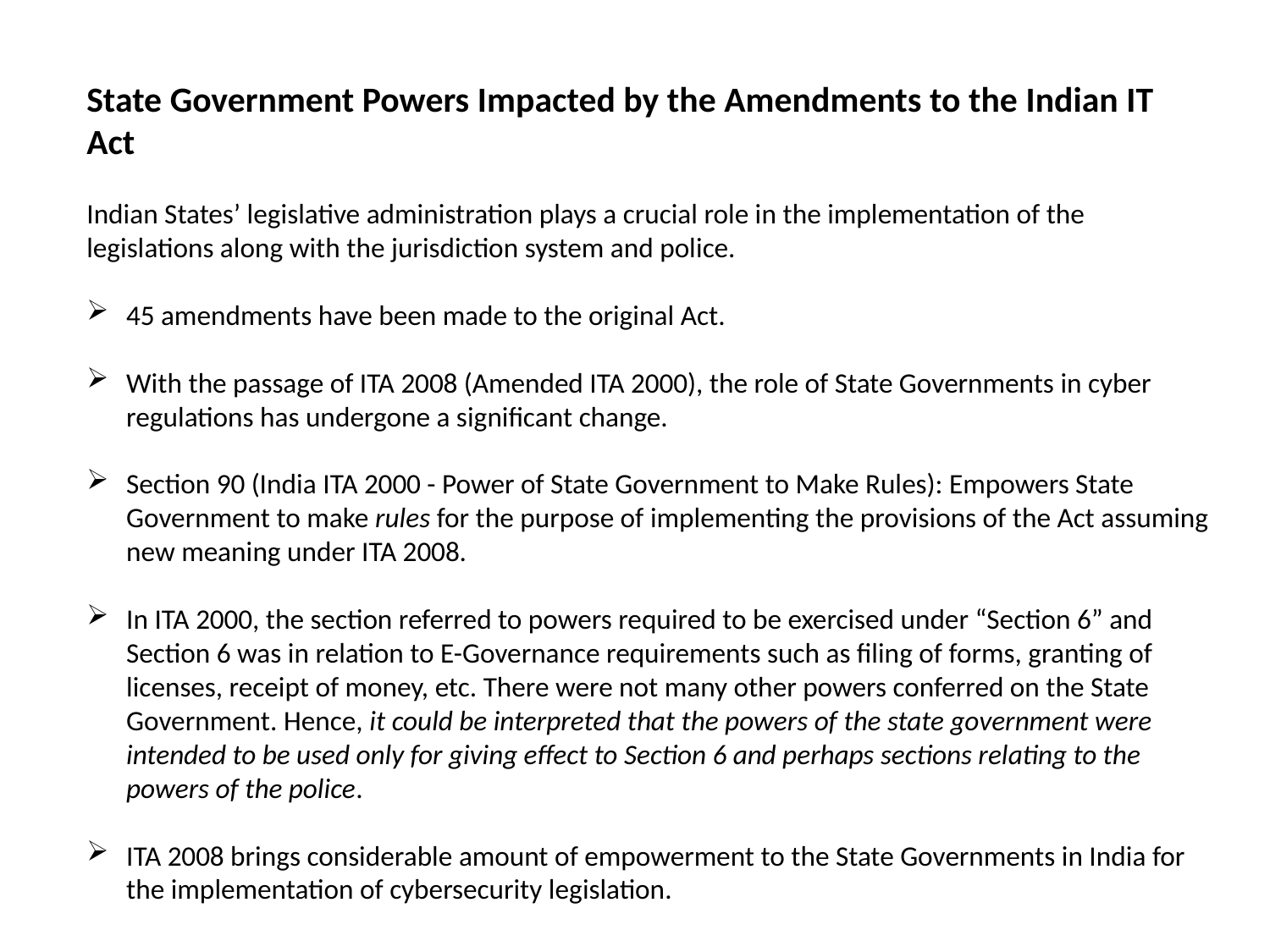

State Government Powers Impacted by the Amendments to the Indian IT Act

Indian States’ legislative administration plays a crucial role in the implementation of the legislations along with the jurisdiction system and police.

45 amendments have been made to the original Act.

With the passage of ITA 2008 (Amended ITA 2000), the role of State Governments in cyber regulations has undergone a significant change.

Section 90 (India ITA 2000 - Power of State Government to Make Rules): Empowers State Government to make rules for the purpose of implementing the provisions of the Act assuming new meaning under ITA 2008.

In ITA 2000, the section referred to powers required to be exercised under “Section 6” and Section 6 was in relation to E-Governance requirements such as filing of forms, granting of licenses, receipt of money, etc. There were not many other powers conferred on the State Government. Hence, it could be interpreted that the powers of the state government were intended to be used only for giving effect to Section 6 and perhaps sections relating to the powers of the police.

ITA 2008 brings considerable amount of empowerment to the State Governments in India for the implementation of cybersecurity legislation.